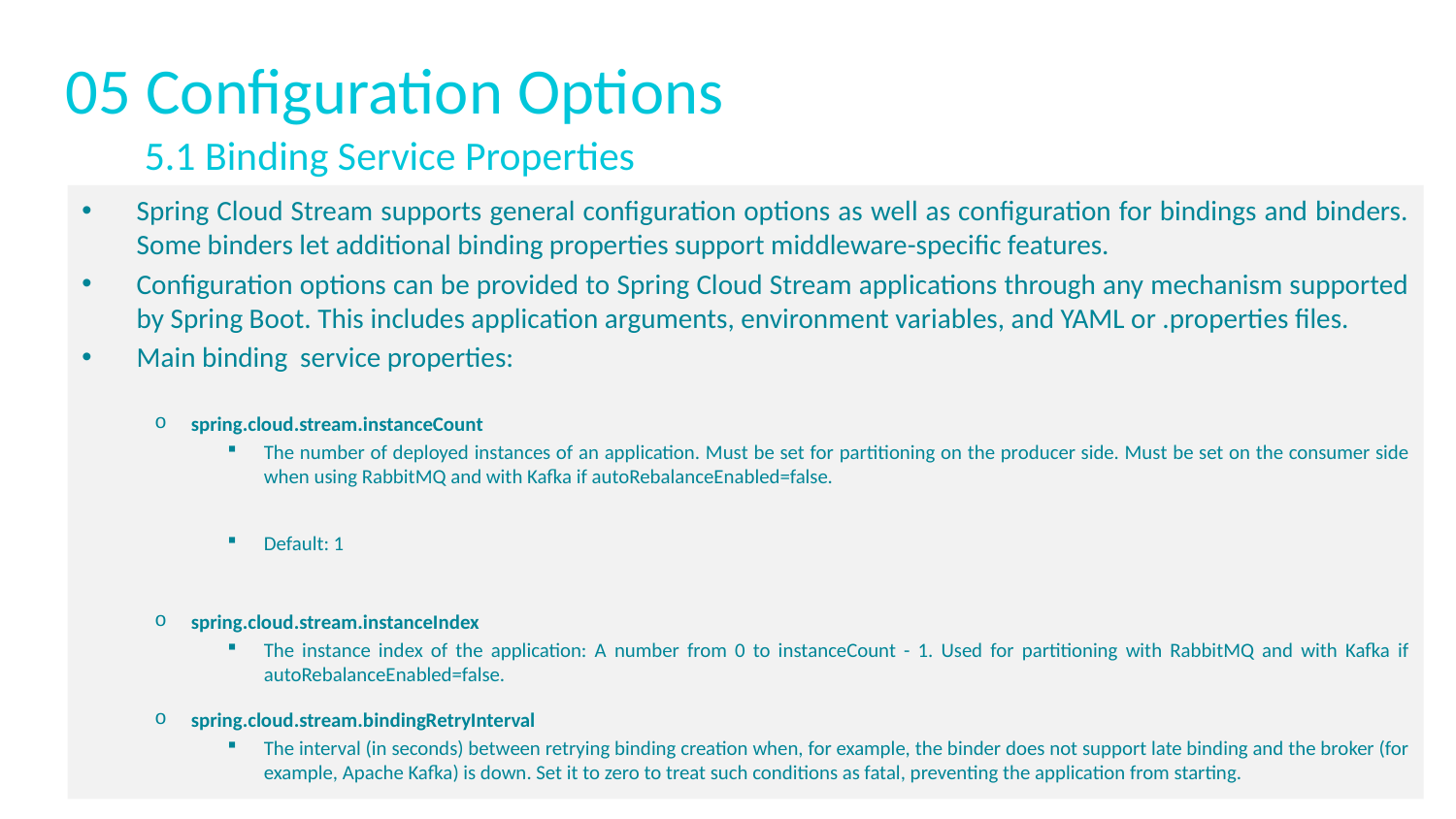

# 05 Configuration Options
5.1 Binding Service Properties
Spring Cloud Stream supports general configuration options as well as configuration for bindings and binders. Some binders let additional binding properties support middleware-specific features.
Configuration options can be provided to Spring Cloud Stream applications through any mechanism supported by Spring Boot. This includes application arguments, environment variables, and YAML or .properties files.
Main binding  service properties:

spring.cloud.stream.instanceCount
The number of deployed instances of an application. Must be set for partitioning on the producer side. Must be set on the consumer side when using RabbitMQ and with Kafka if autoRebalanceEnabled=false.

Default: 1

spring.cloud.stream.instanceIndex
The instance index of the application: A number from 0 to instanceCount - 1. Used for partitioning with RabbitMQ and with Kafka if autoRebalanceEnabled=false.

spring.cloud.stream.bindingRetryInterval
The interval (in seconds) between retrying binding creation when, for example, the binder does not support late binding and the broker (for example, Apache Kafka) is down. Set it to zero to treat such conditions as fatal, preventing the application from starting.

Default: 30